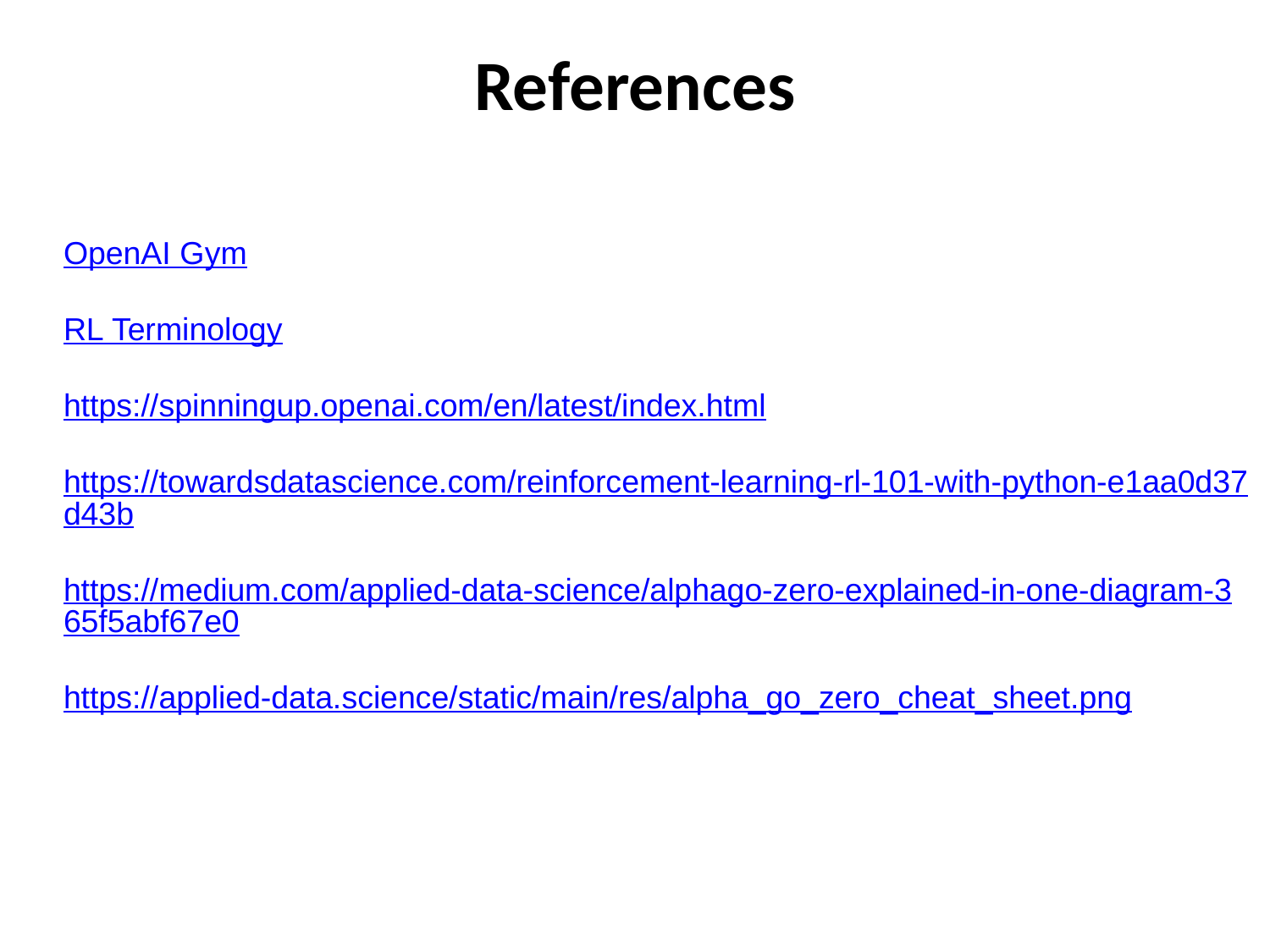

# References
OpenAI Gym

RL Terminology

https://spinningup.openai.com/en/latest/index.html

https://towardsdatascience.com/reinforcement-learning-rl-101-with-python-e1aa0d37d43b

https://medium.com/applied-data-science/alphago-zero-explained-in-one-diagram-365f5abf67e0

https://applied-data.science/static/main/res/alpha_go_zero_cheat_sheet.png